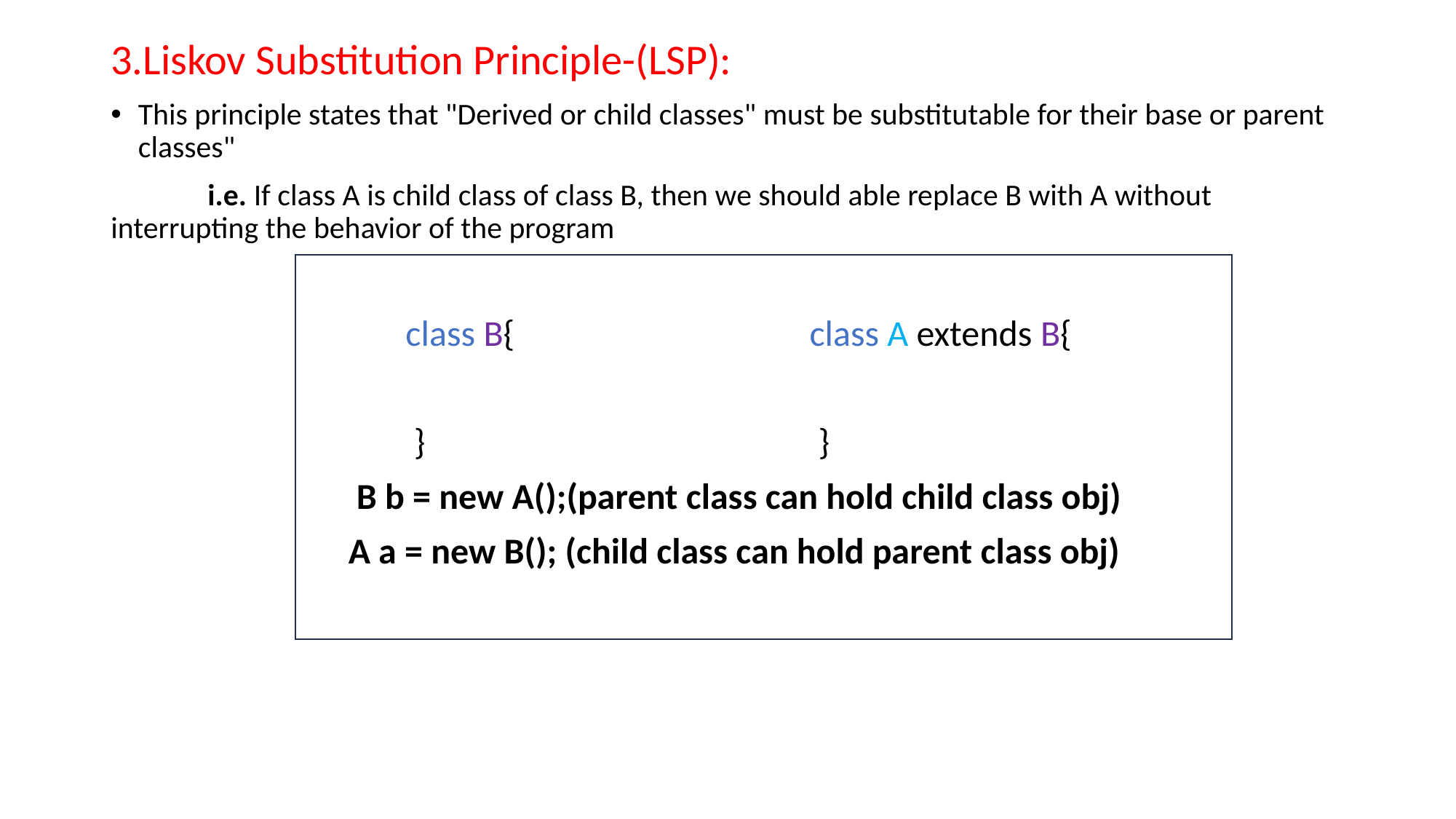

3.Liskov Substitution Principle-(LSP):
This principle states that "Derived or child classes" must be substitutable for their base or parent classes"
              i.e. If class A is child class of class B, then we should able replace B with A without interrupting the behavior of the program

                                    class B{                                    class A extends B{

                                     }                                                }
                              B b = new A();(parent class can hold child class obj)
                             A a = new B(); (child class can hold parent class obj)